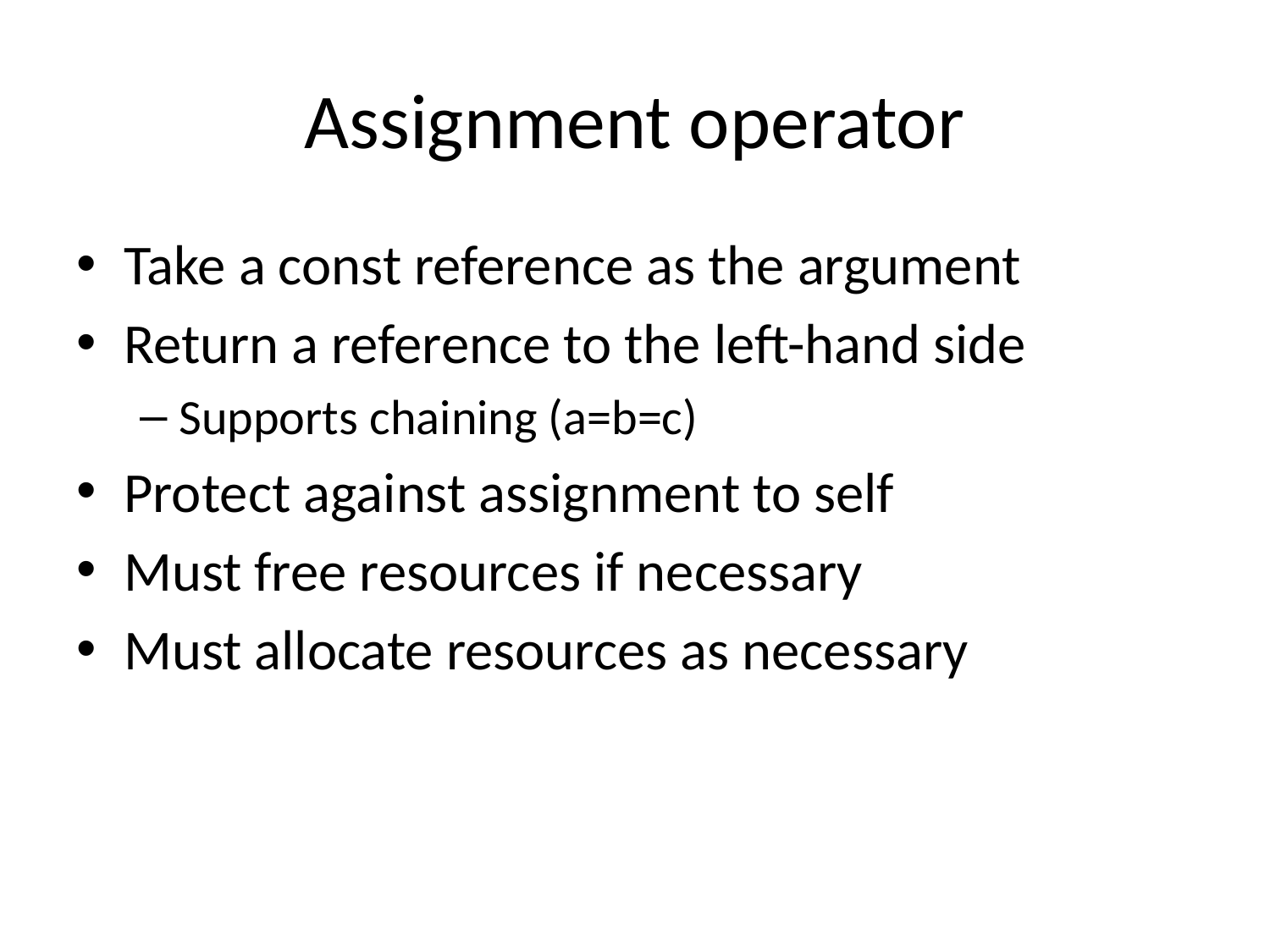

# Assignment operator
Take a const reference as the argument
Return a reference to the left-hand side
Supports chaining (a=b=c)
Protect against assignment to self
Must free resources if necessary
Must allocate resources as necessary